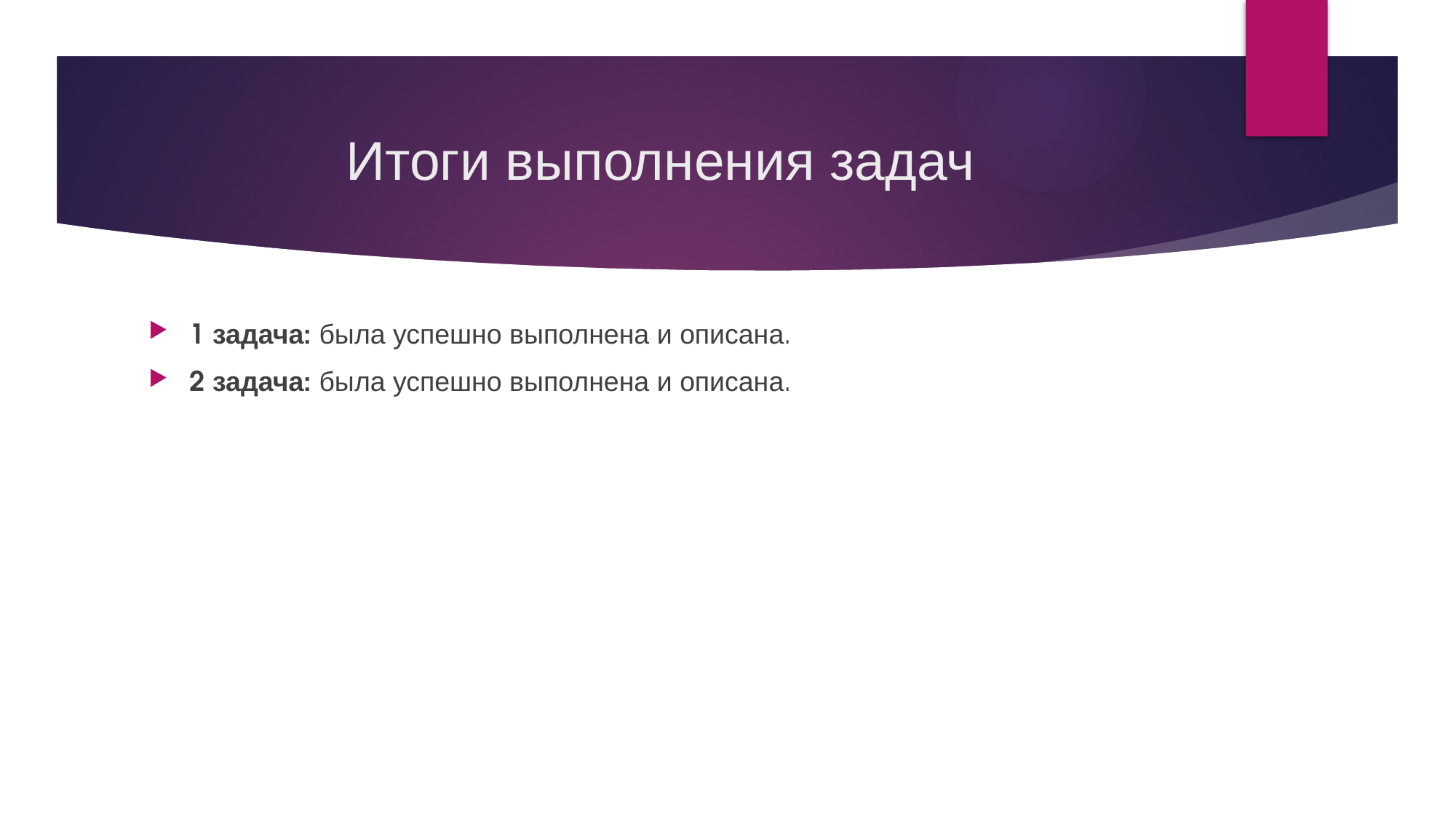

# Итоги выполнения задач
1 задача: была успешно выполнена и описана.
2 задача: была успешно выполнена и описана.